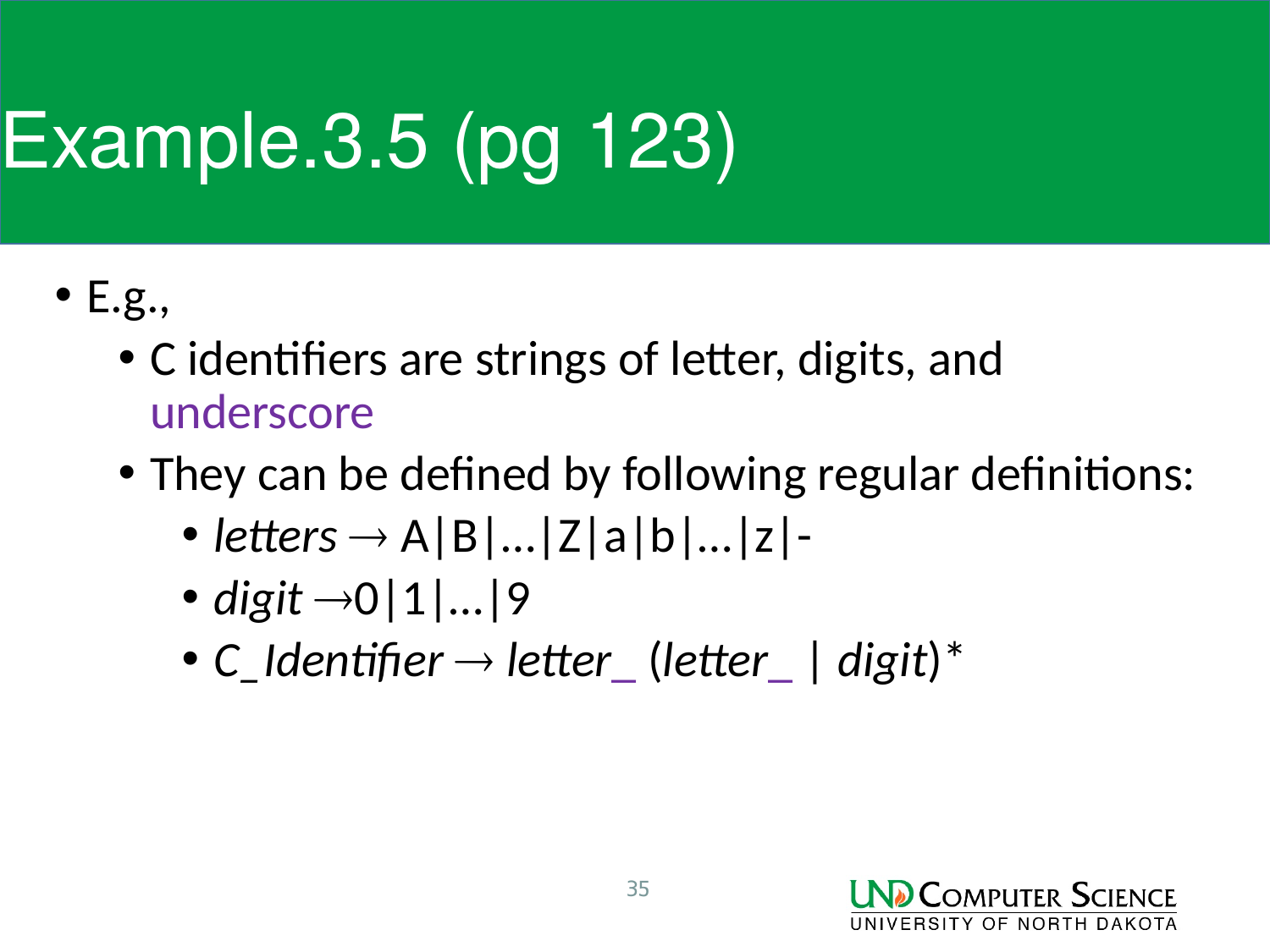

# Example.3.5 (pg 123)
E.g.,
C identifiers are strings of letter, digits, and underscore
They can be defined by following regular definitions:
letters → A|B|…|Z|a|b|…|z|-
digit →0|1|…|9
C_Identifier → letter_ (letter_ | digit)*
35